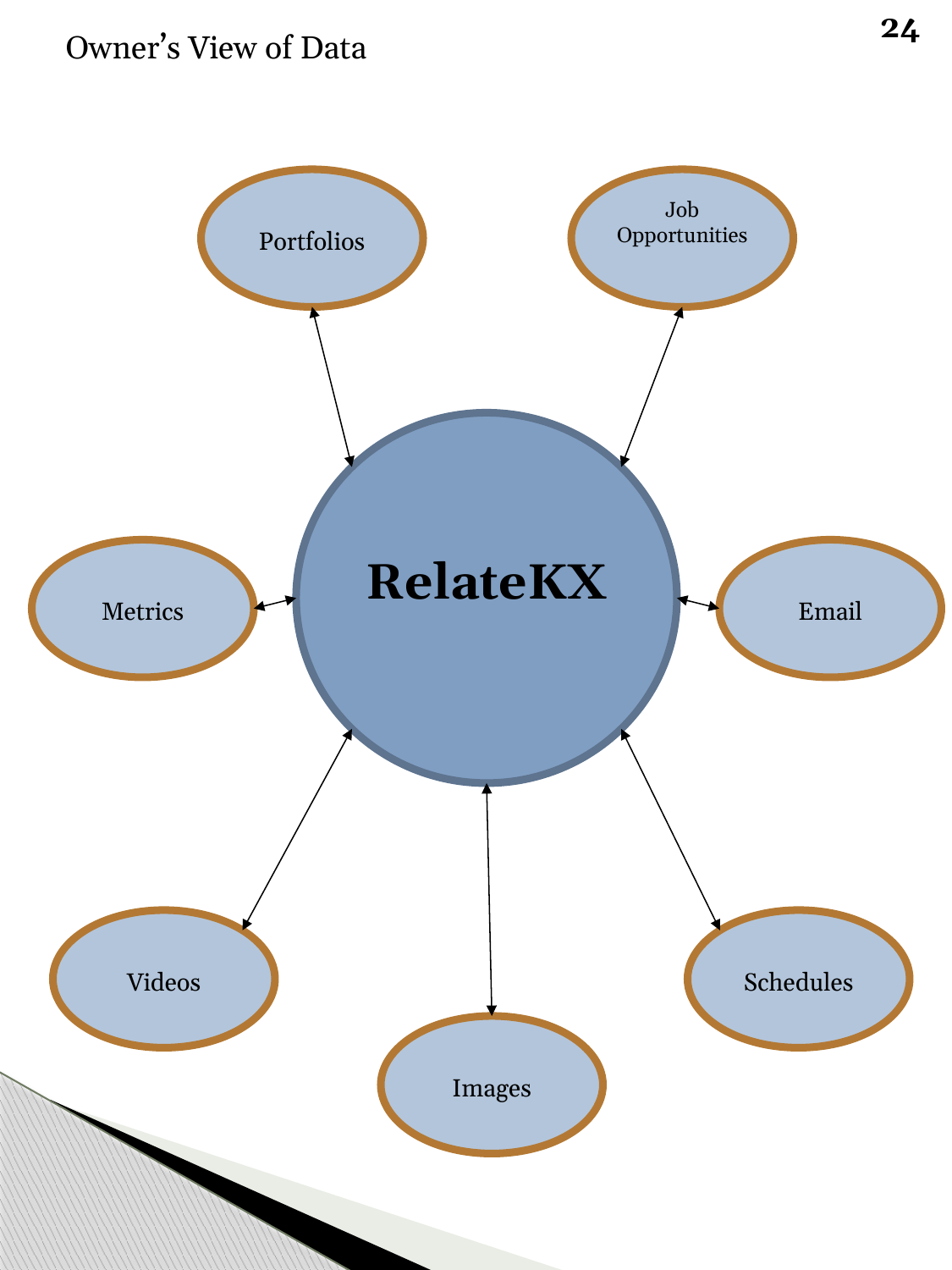

24
Owner’s View of Data

Portfolios
Job
Opportunities

RelateKX

Metrics

Email

Videos

Schedules

Images